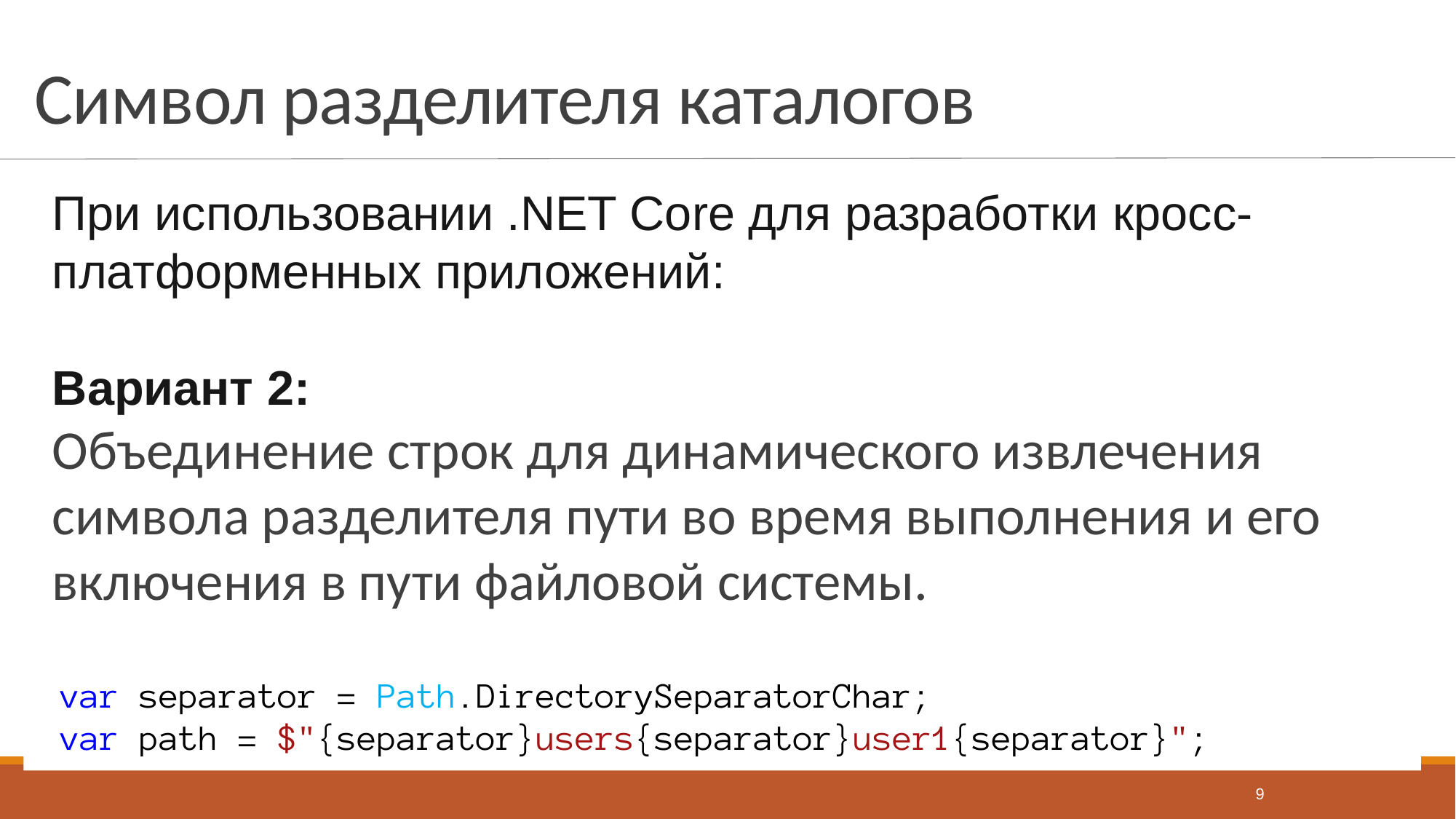

# Символ разделителя каталогов
При использовании .NET Core для разработки кросс-платформенных приложений:

Вариант 2:
Объединение строк для динамического извлечения символа разделителя пути во время выполнения и его включения в пути файловой системы.

var separator = Path.DirectorySeparatorChar;
var path = $"{separator}users{separator}user1{separator}";
9